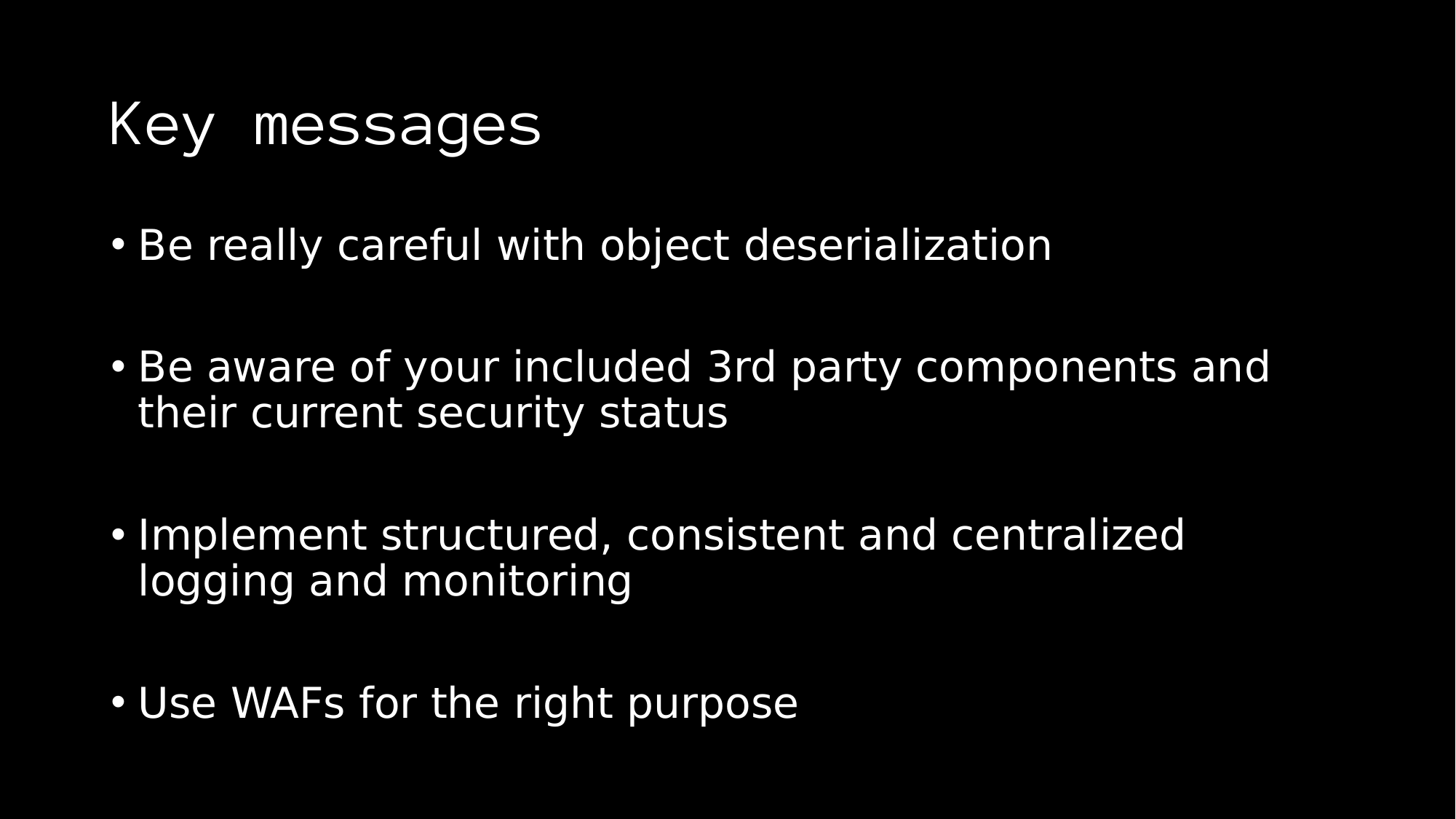

# Key messages
Be really careful with object deserialization

Be aware of your included 3rd party components and their current security status

Implement structured, consistent and centralized logging and monitoring

Use WAFs for the right purpose